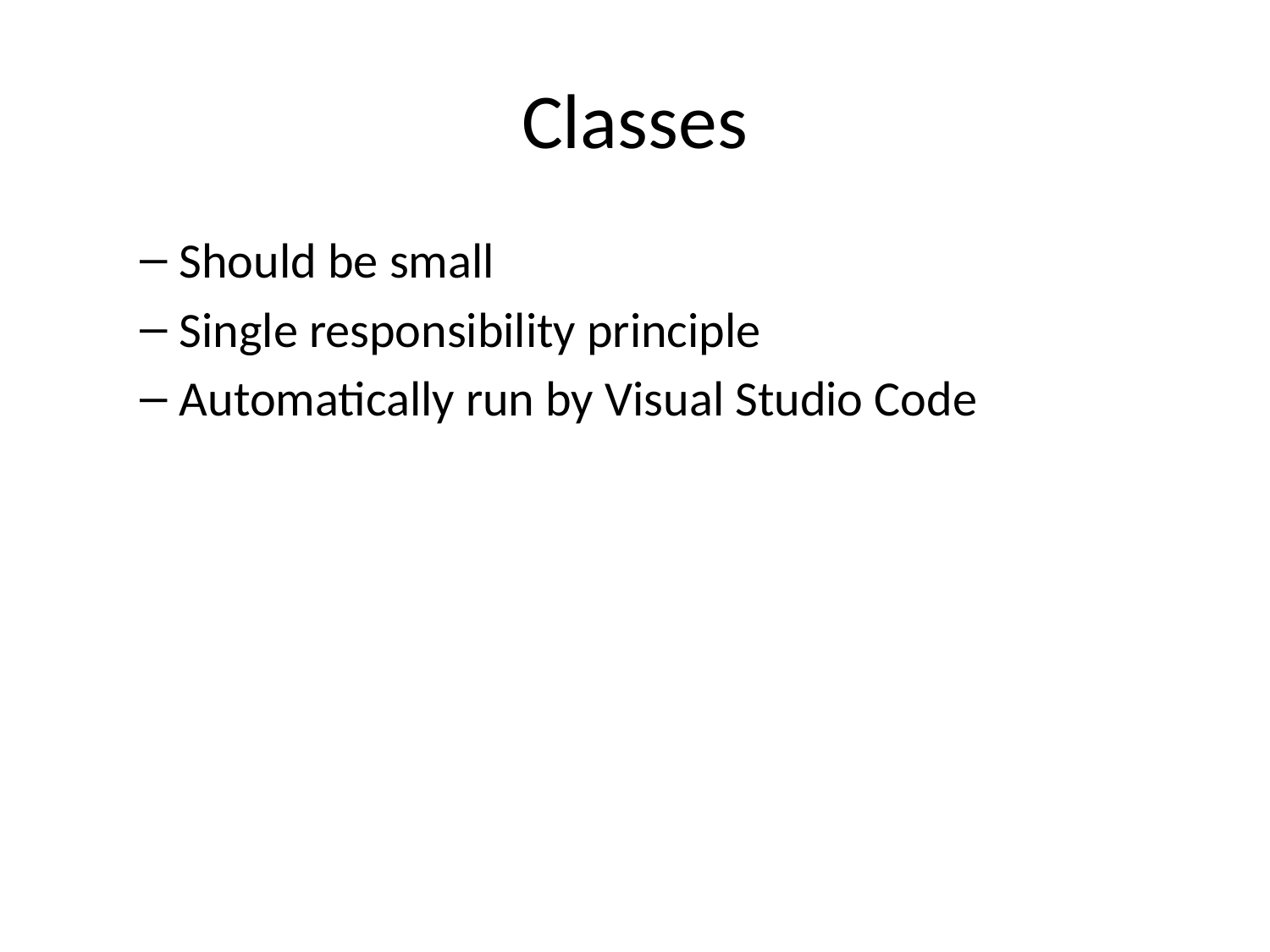

# Classes
Should be small
Single responsibility principle
Automatically run by Visual Studio Code